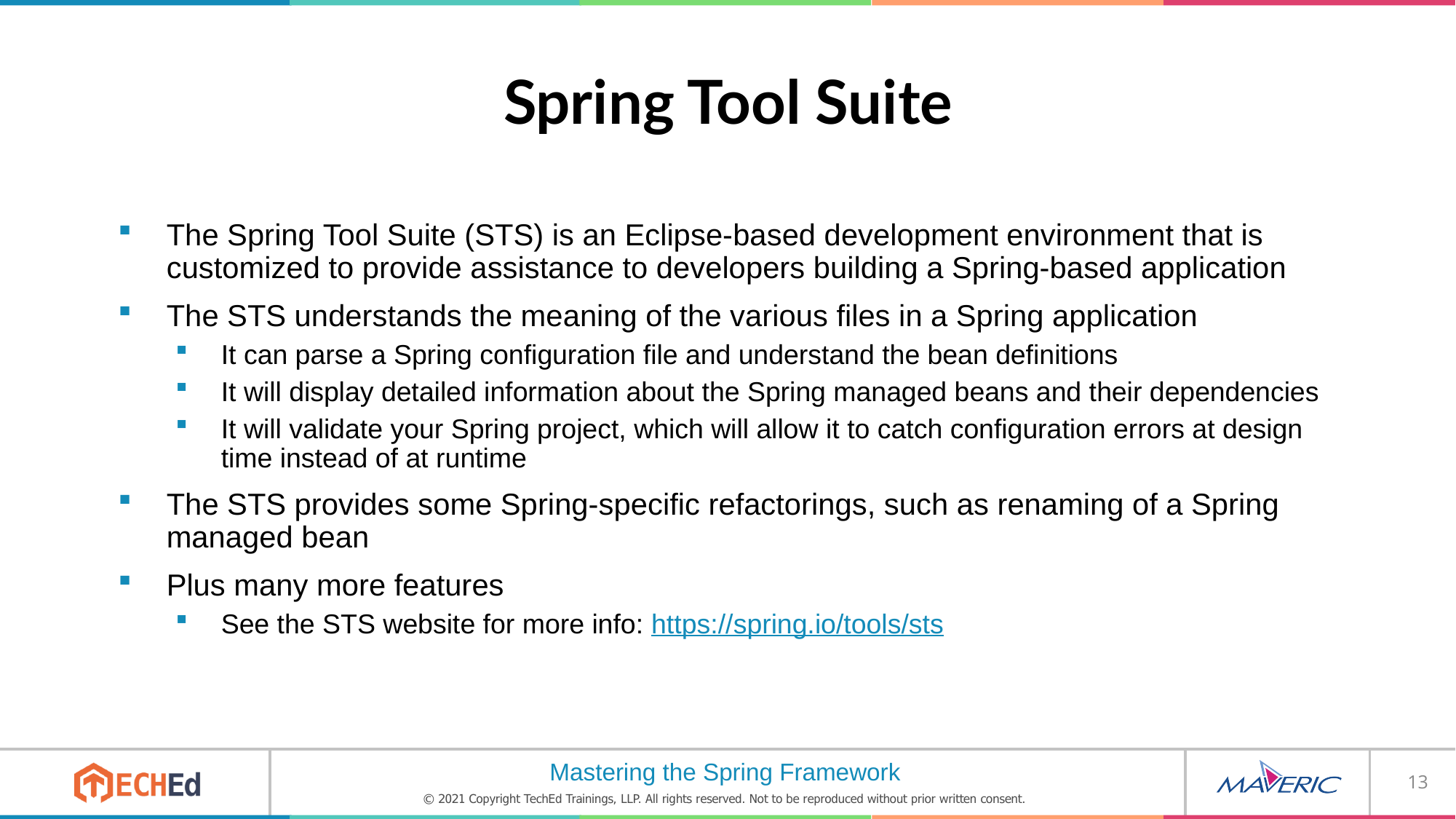

# Spring Tool Suite
The Spring Tool Suite (STS) is an Eclipse-based development environment that is customized to provide assistance to developers building a Spring-based application
The STS understands the meaning of the various files in a Spring application
It can parse a Spring configuration file and understand the bean definitions
It will display detailed information about the Spring managed beans and their dependencies
It will validate your Spring project, which will allow it to catch configuration errors at design time instead of at runtime
The STS provides some Spring-specific refactorings, such as renaming of a Spring managed bean
Plus many more features
See the STS website for more info: https://spring.io/tools/sts